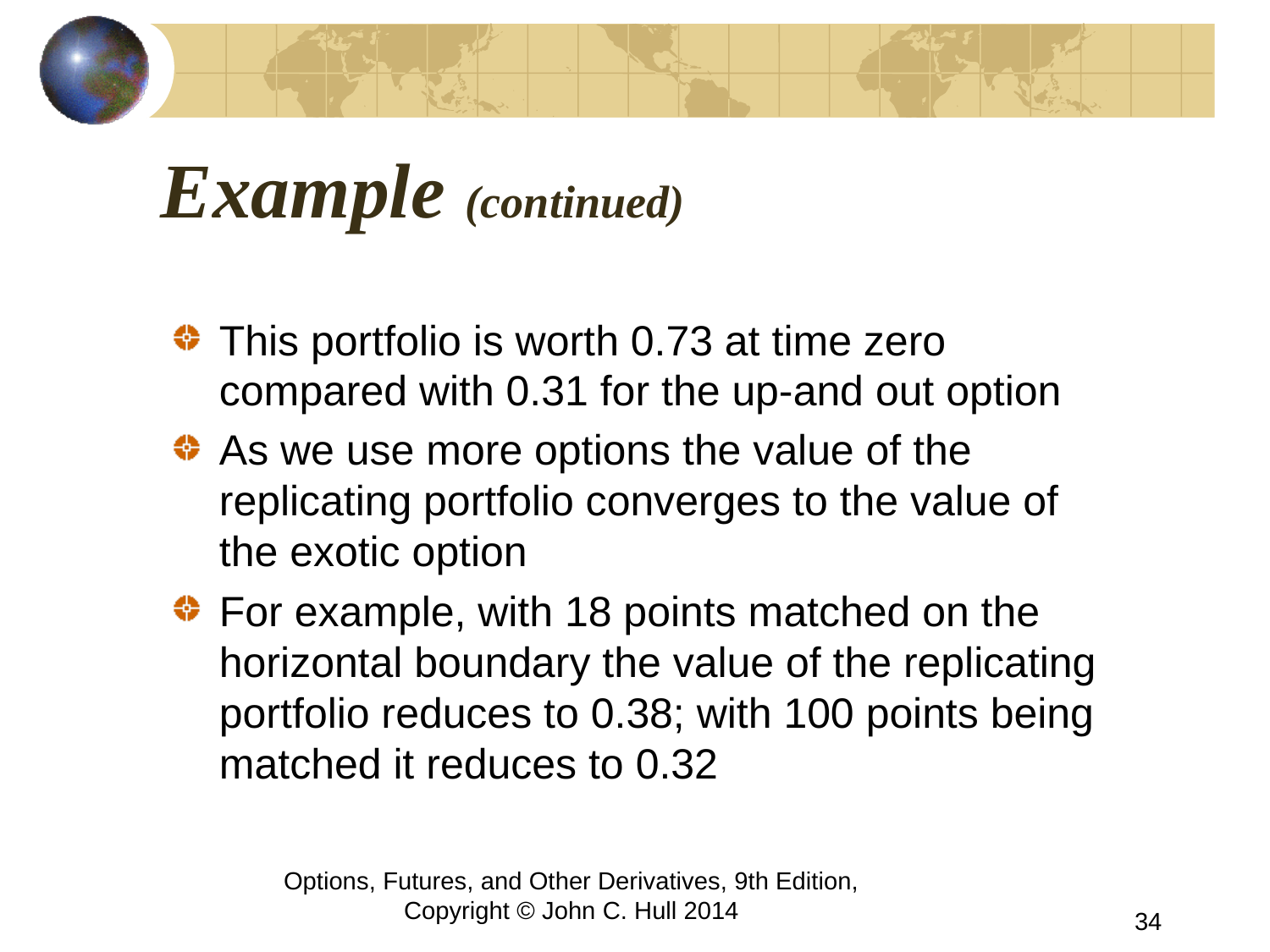

# Example (continued)
This portfolio is worth 0.73 at time zero compared with 0.31 for the up-and out option
As we use more options the value of the replicating portfolio converges to the value of the exotic option
For example, with 18 points matched on the horizontal boundary the value of the replicating portfolio reduces to 0.38; with 100 points being matched it reduces to 0.32
Options, Futures, and Other Derivatives, 9th Edition, Copyright © John C. Hull 2014
34